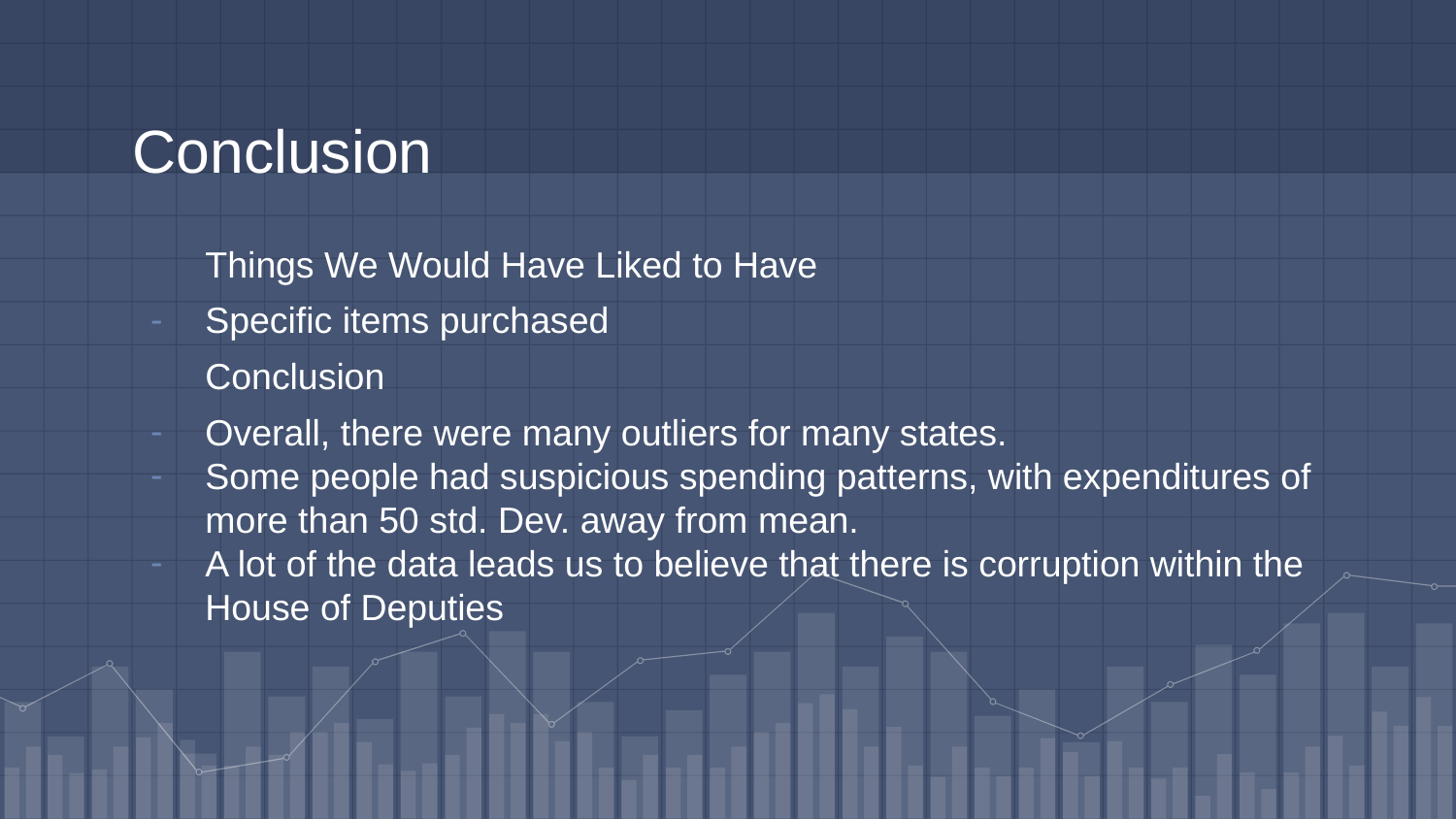

# Conclusion

Things We Would Have Liked to Have
Specific items purchased
Conclusion
Overall, there were many outliers for many states.
Some people had suspicious spending patterns, with expenditures of more than 50 std. Dev. away from mean.
A lot of the data leads us to believe that there is corruption within the House of Deputies